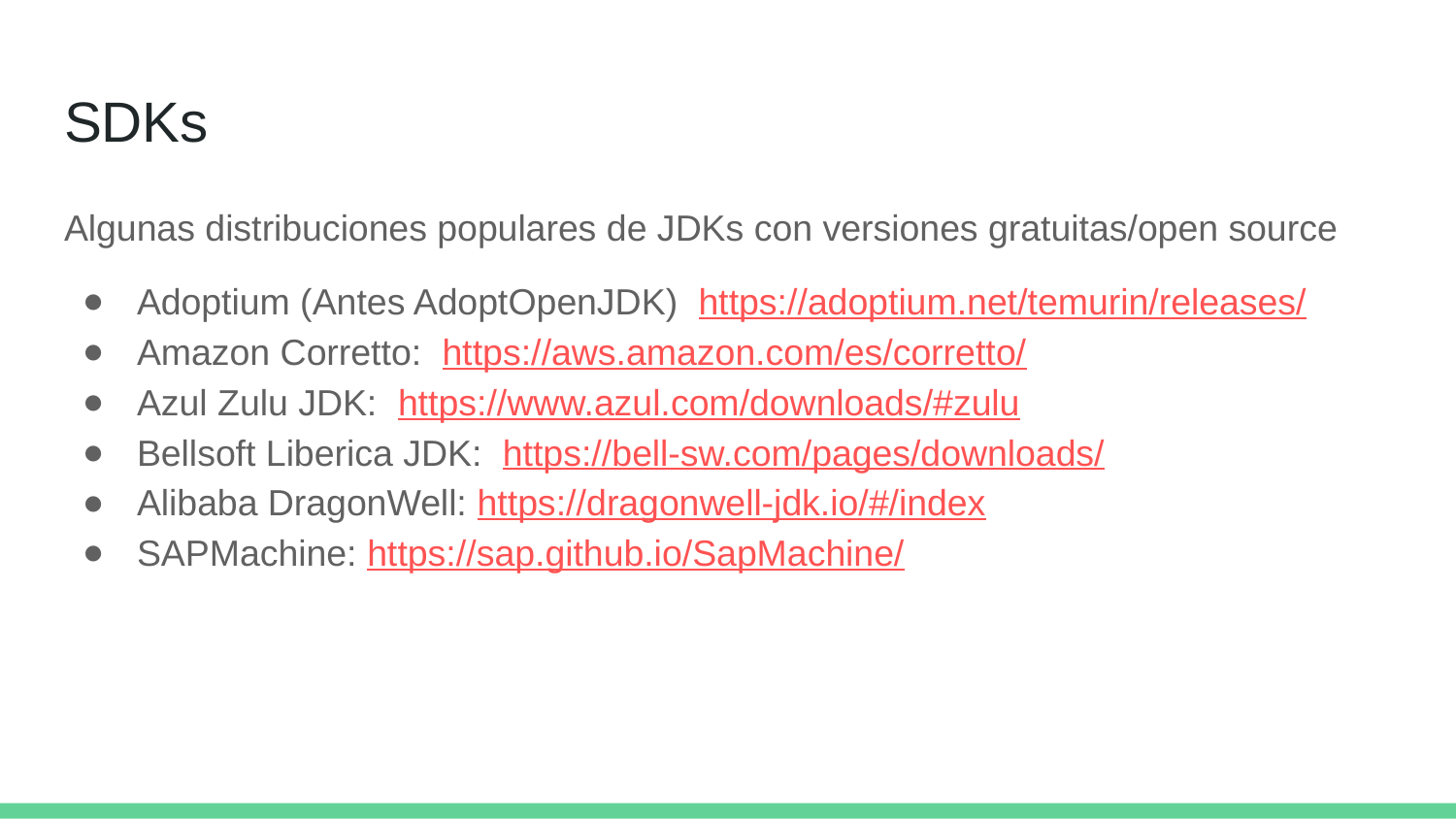

# SDKs

Algunas distribuciones populares de JDKs con versiones gratuitas/open source
Adoptium (Antes AdoptOpenJDK)  https://adoptium.net/temurin/releases/
Amazon Corretto:  https://aws.amazon.com/es/corretto/
Azul Zulu JDK:  https://www.azul.com/downloads/#zulu
Bellsoft Liberica JDK:  https://bell-sw.com/pages/downloads/
Alibaba DragonWell: https://dragonwell-jdk.io/#/index
SAPMachine: https://sap.github.io/SapMachine/